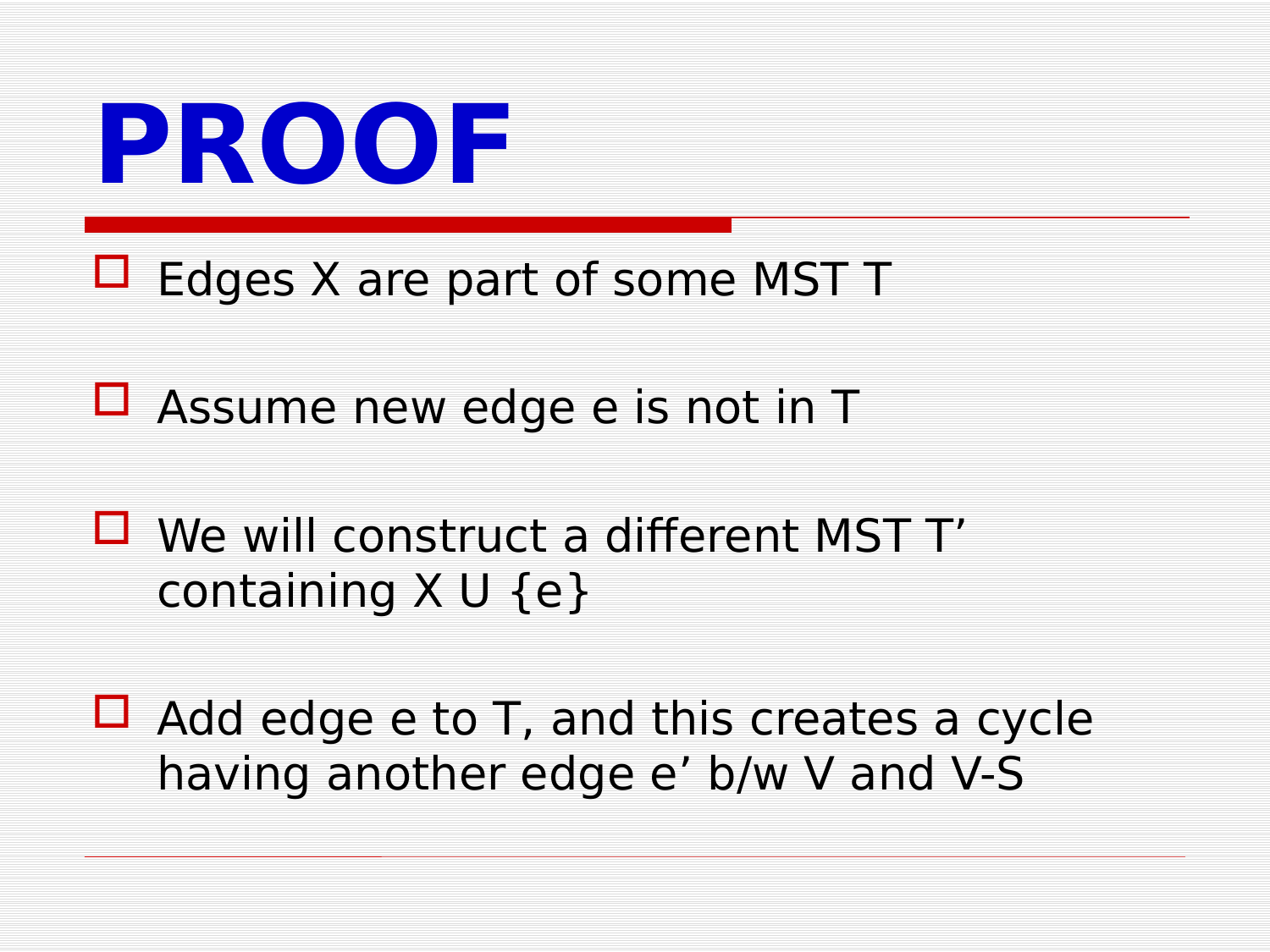

# PROOF
Edges X are part of some MST T

Assume new edge e is not in T

We will construct a different MST T’ containing X U {e}

Add edge e to T, and this creates a cycle having another edge e’ b/w V and V-S